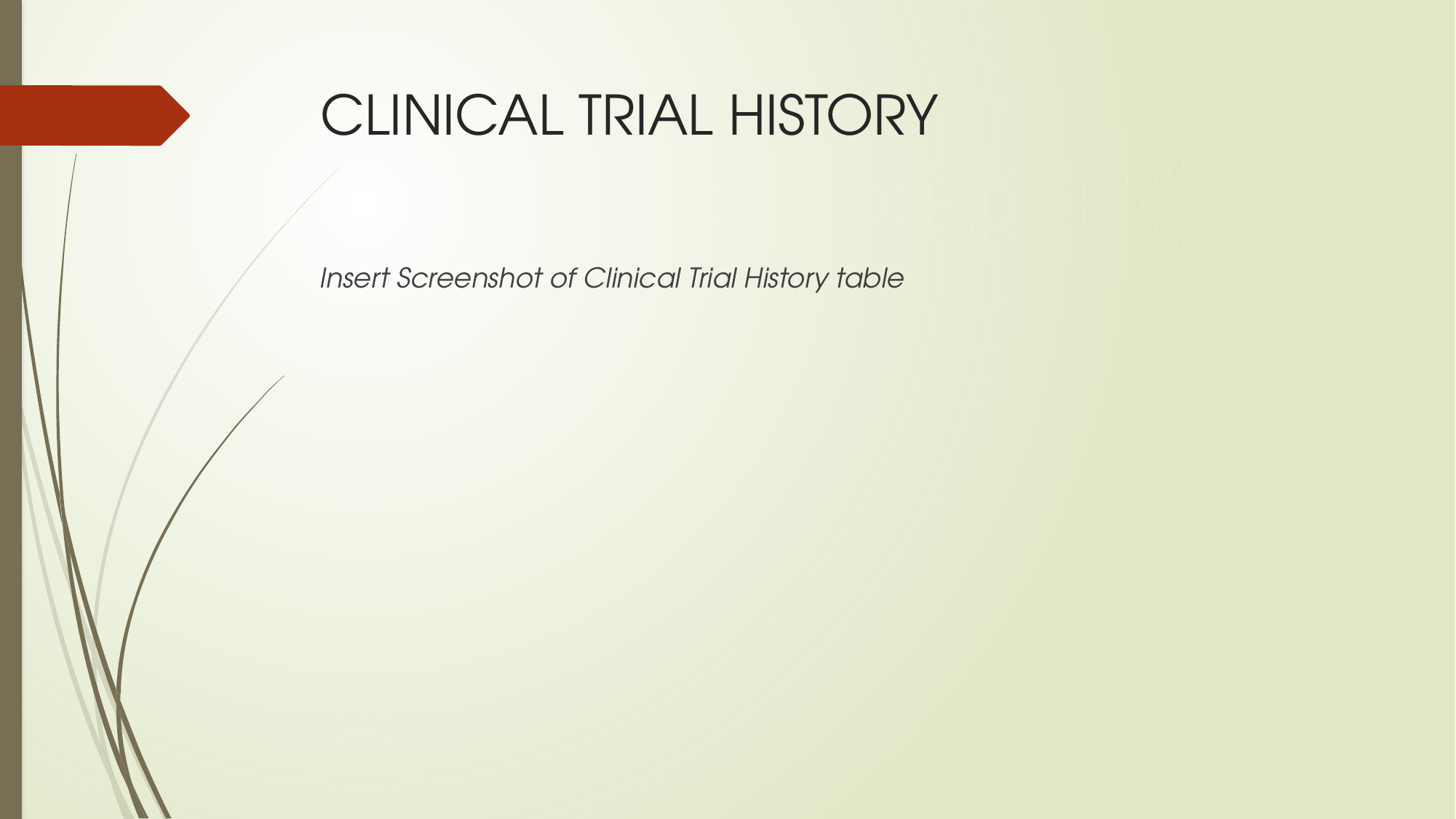

# CLINICAL TRIAL HISTORY
Insert Screenshot of Clinical Trial History table